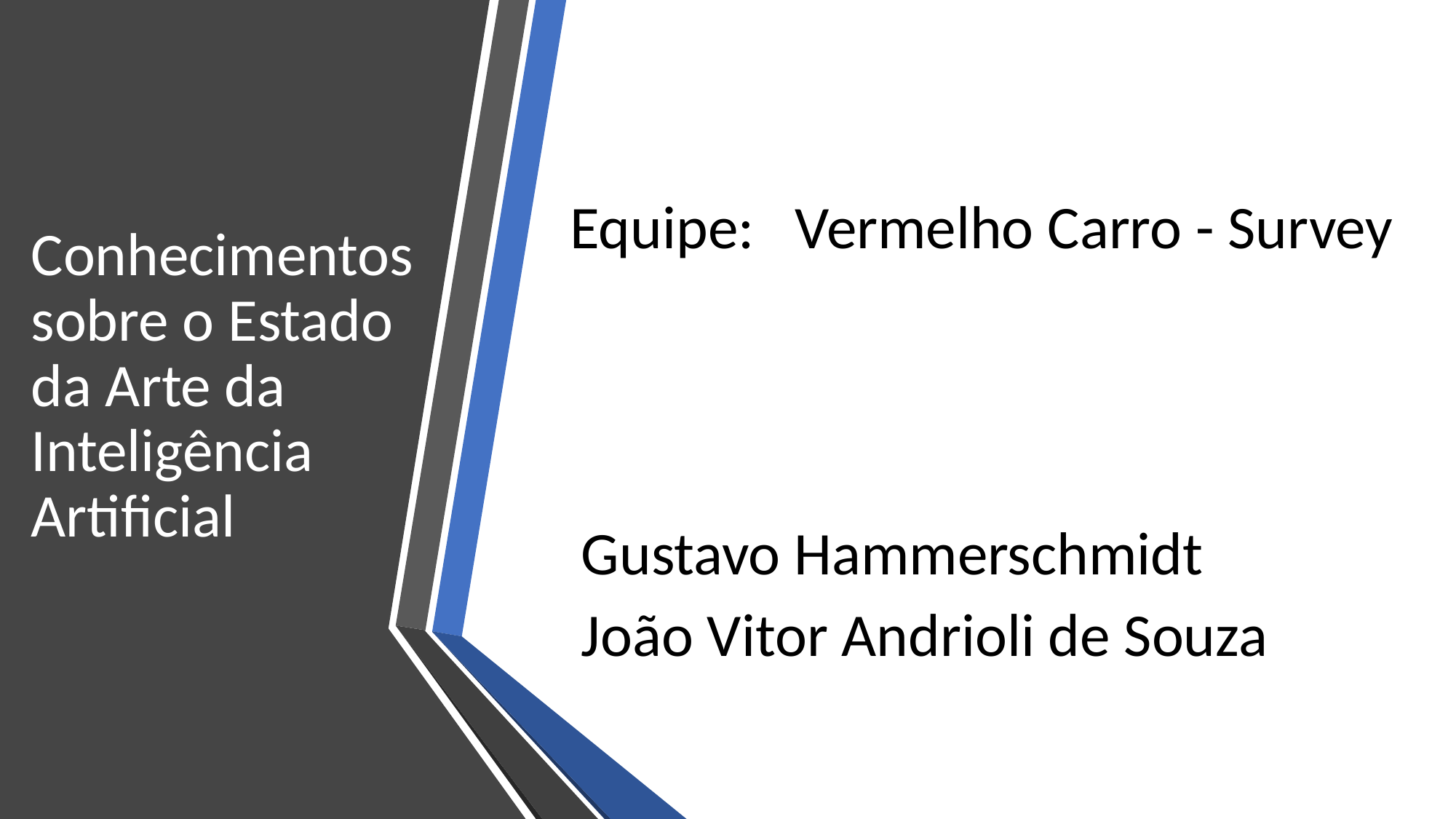

Conhecimentos sobre o Estado da Arte da Inteligência Artificial
Equipe:   Vermelho Carro - Survey
Gustavo Hammerschmidt
João Vitor Andrioli de Souza